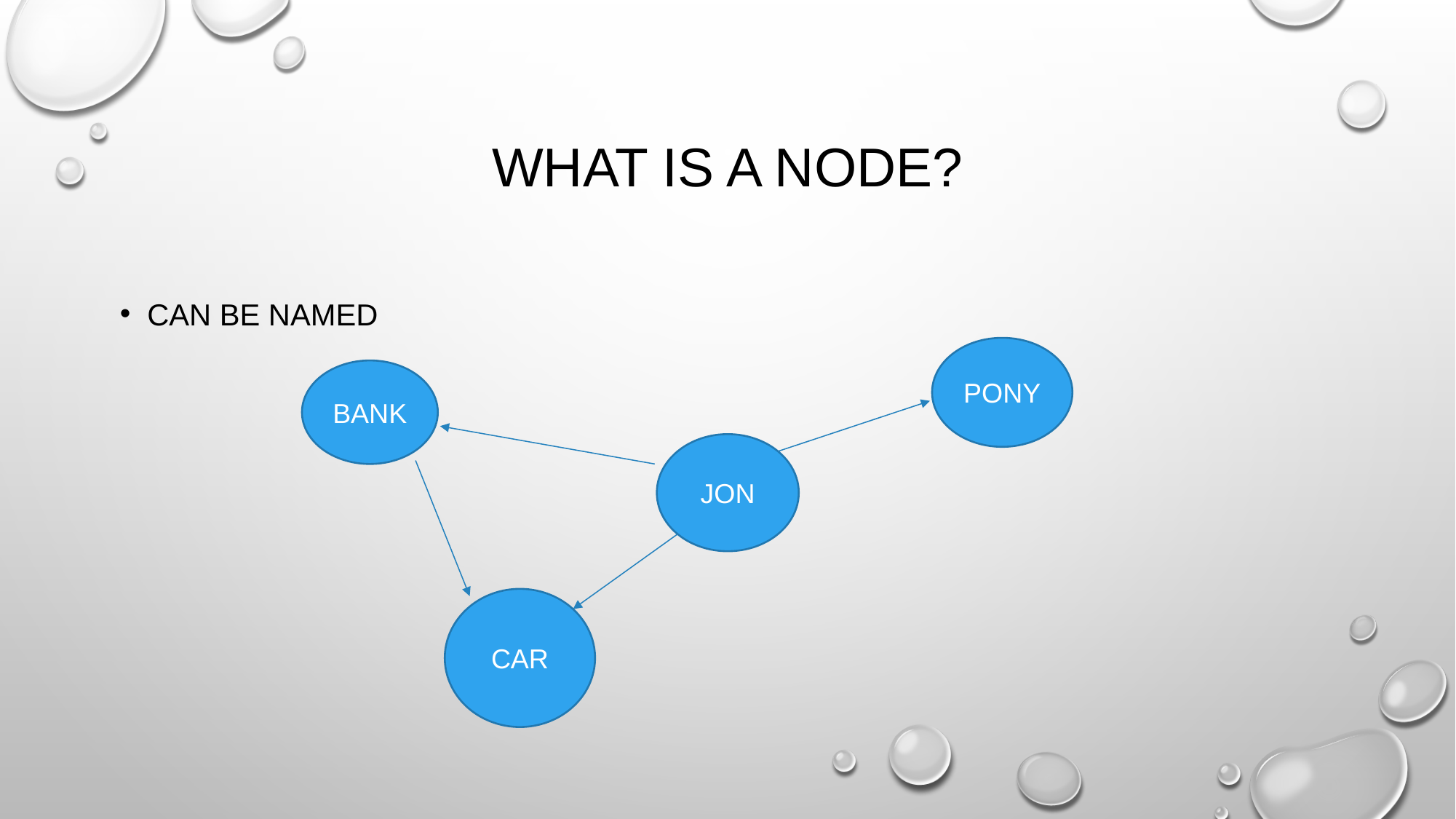

# What is a NODE?
Can be named
PONY
BANK
JON
CAR